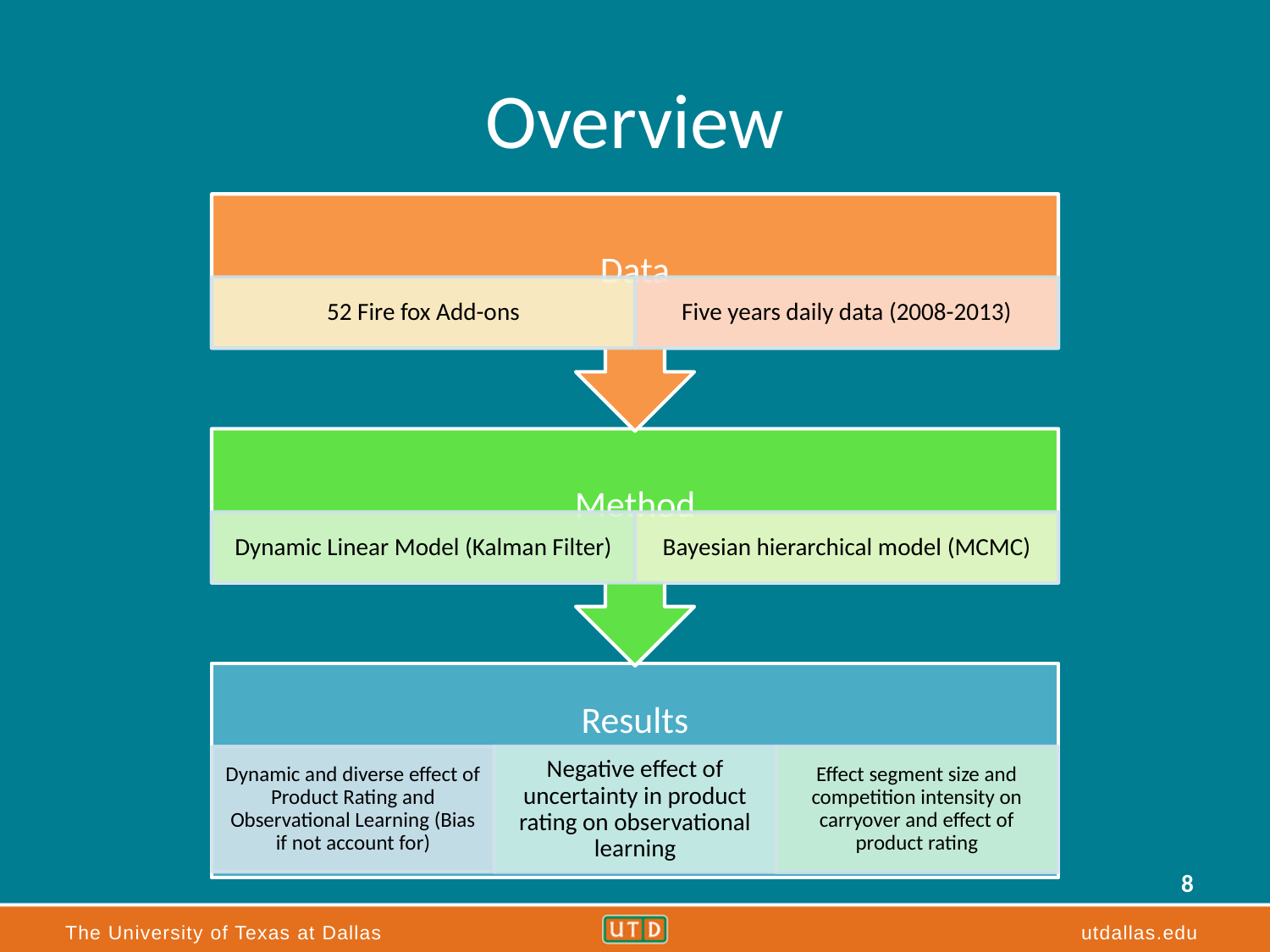

# Overview
Results
Dynamic and diverse effect of Product Rating and Observational Learning (Bias if not account for)
Negative effect of uncertainty in product rating on observational learning
Effect segment size and competition intensity on carryover and effect of product rating
Method
Dynamic Linear Model (Kalman Filter)
Bayesian hierarchical model (MCMC)
Data
52 Fire fox Add-ons
Five years daily data (2008-2013)
8